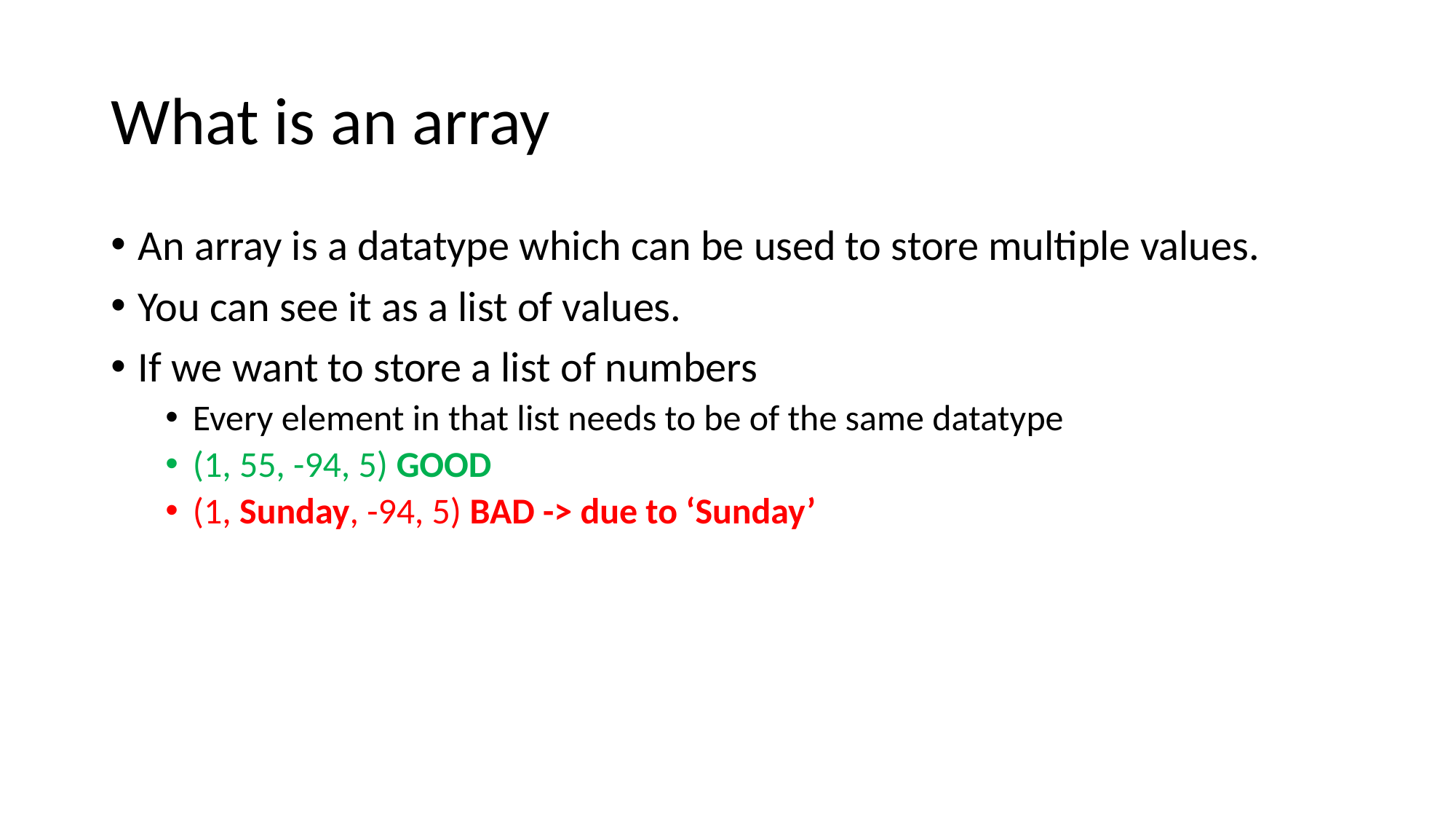

# What is an array
An array is a datatype which can be used to store multiple values.
You can see it as a list of values.
If we want to store a list of numbers
Every element in that list needs to be of the same datatype
(1, 55, -94, 5) GOOD
(1, Sunday, -94, 5) BAD -> due to ‘Sunday’